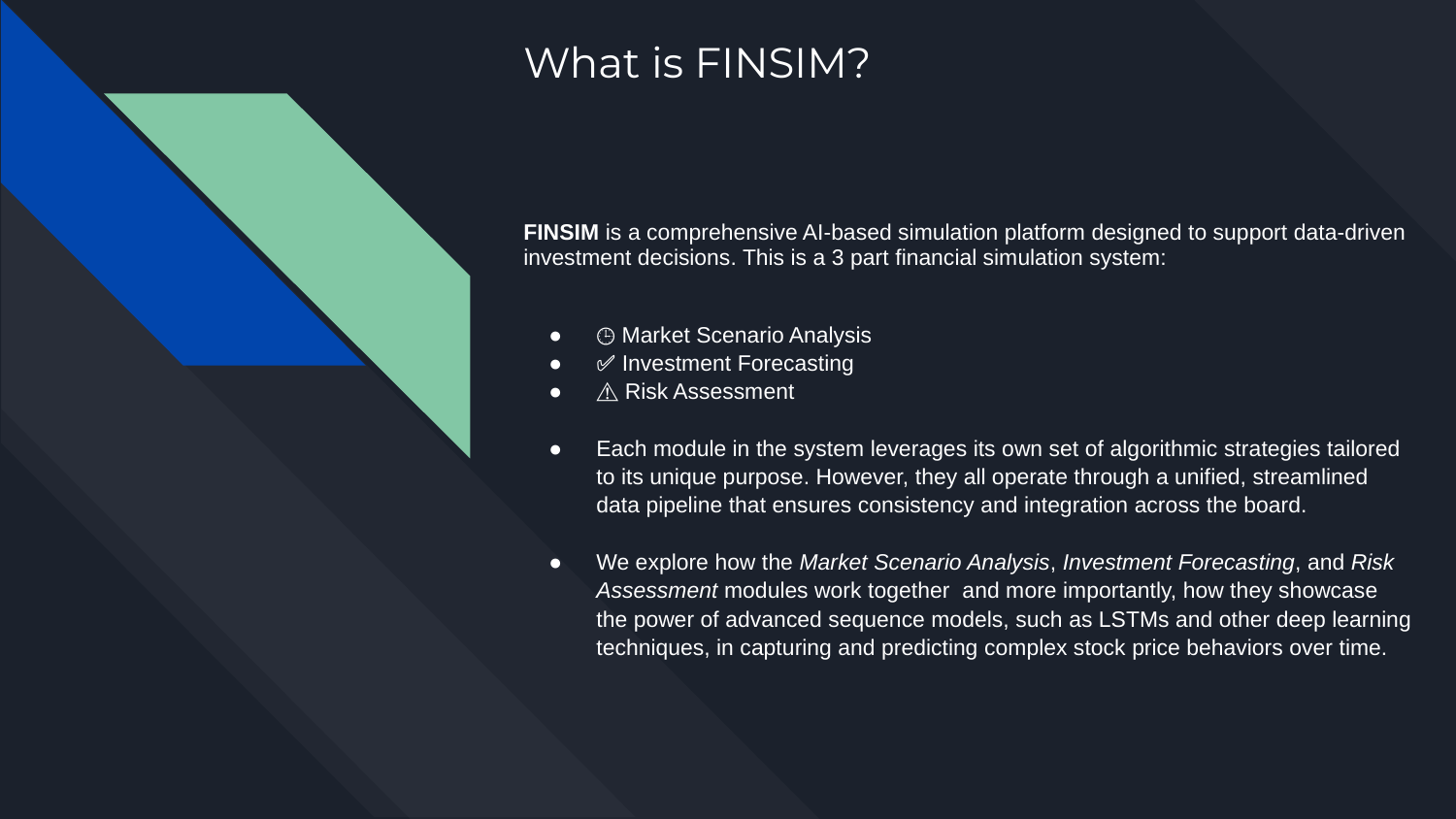

# What is FINSIM?
FINSIM is a comprehensive AI-based simulation platform designed to support data-driven investment decisions. This is a 3 part financial simulation system:
🕒 Market Scenario Analysis
✅ Investment Forecasting
⚠️ Risk Assessment
Each module in the system leverages its own set of algorithmic strategies tailored to its unique purpose. However, they all operate through a unified, streamlined data pipeline that ensures consistency and integration across the board.
We explore how the Market Scenario Analysis, Investment Forecasting, and Risk Assessment modules work together  and more importantly, how they showcase the power of advanced sequence models, such as LSTMs and other deep learning techniques, in capturing and predicting complex stock price behaviors over time.